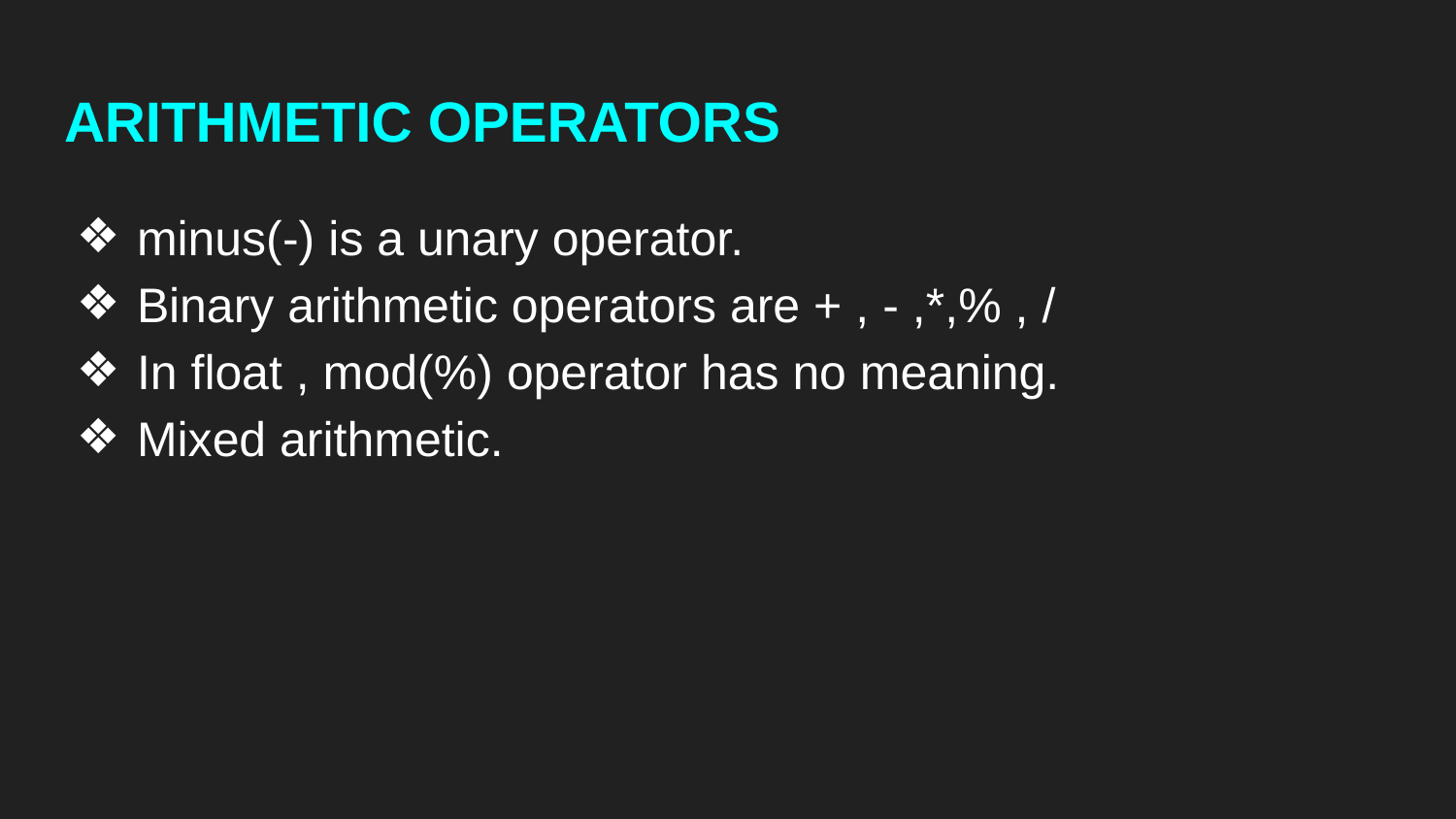

# ARITHMETIC OPERATORS
minus(-) is a unary operator.
Binary arithmetic operators are + , - ,*,% , /
In float , mod(%) operator has no meaning.
Mixed arithmetic.